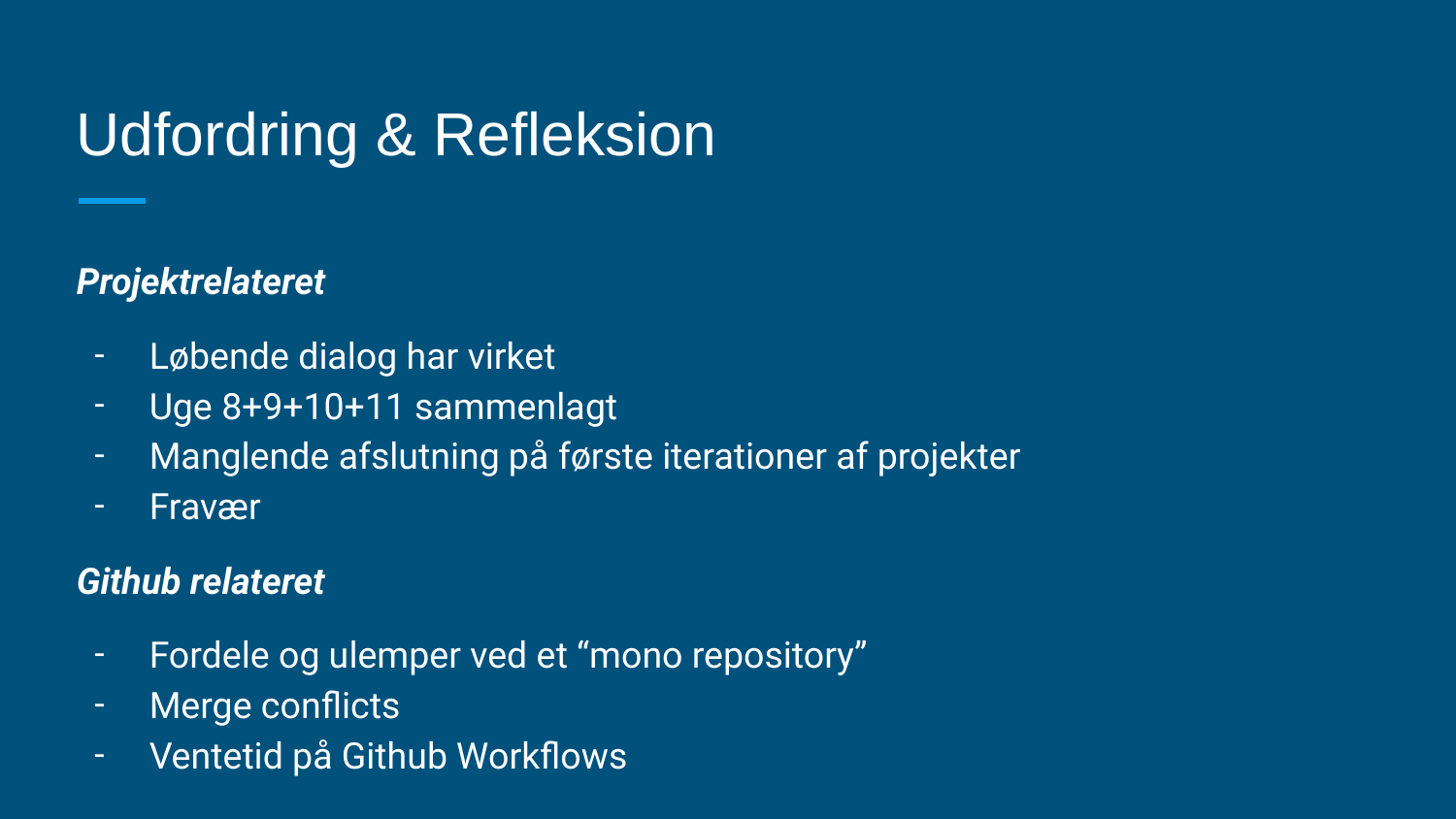

# Udfordring & Refleksion
Projektrelateret
Løbende dialog har virket
Uge 8+9+10+11 sammenlagt
Manglende afslutning på første iterationer af projekter
Fravær
Github relateret
Fordele og ulemper ved et “mono repository”
Merge conflicts
Ventetid på Github Workflows